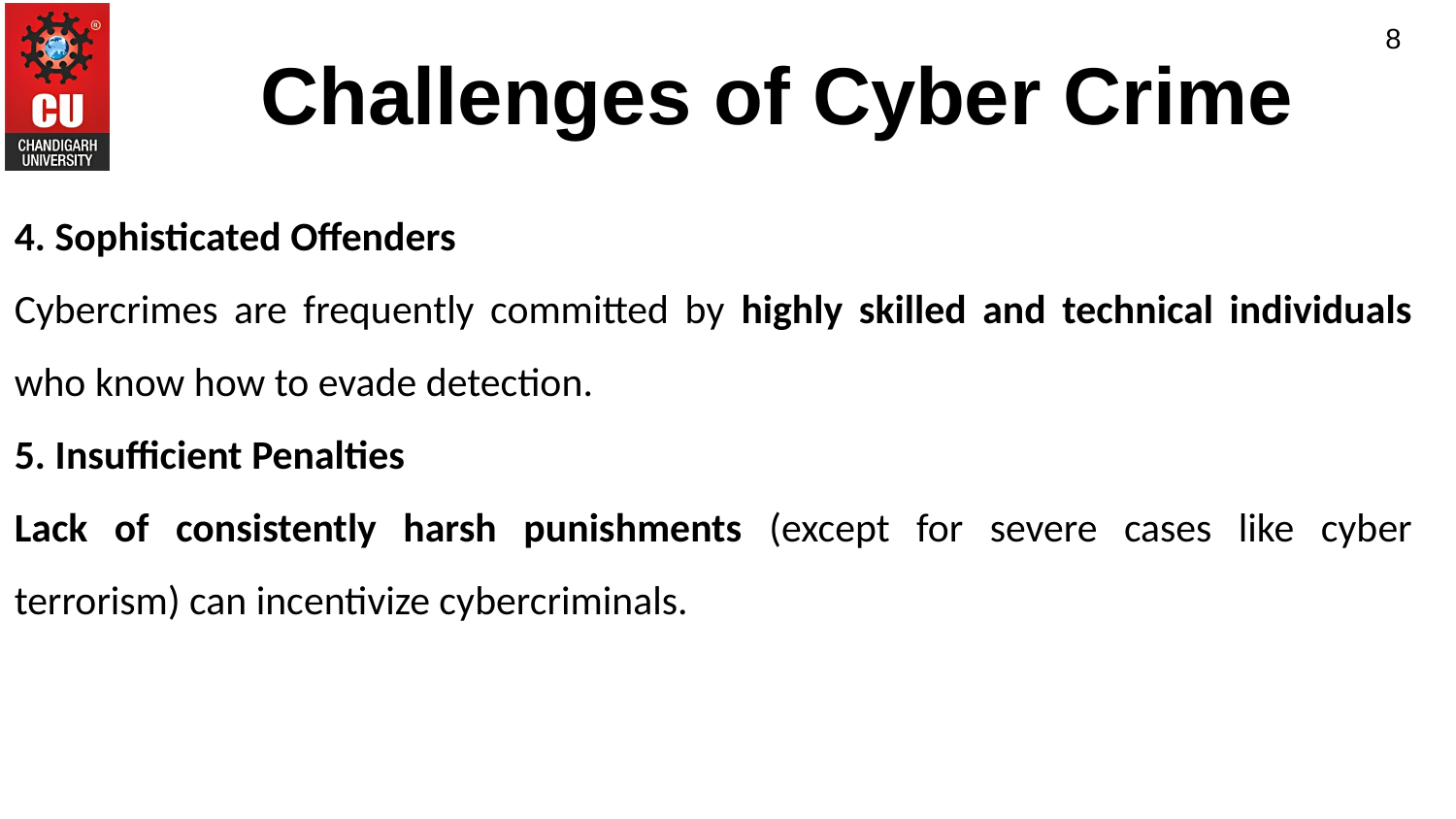

8
Challenges of Cyber Crime

4. Sophisticated Offenders
Cybercrimes are frequently committed by highly skilled and technical individuals who know how to evade detection.
5. Insufficient Penalties
Lack of consistently harsh punishments (except for severe cases like cyber terrorism) can incentivize cybercriminals.